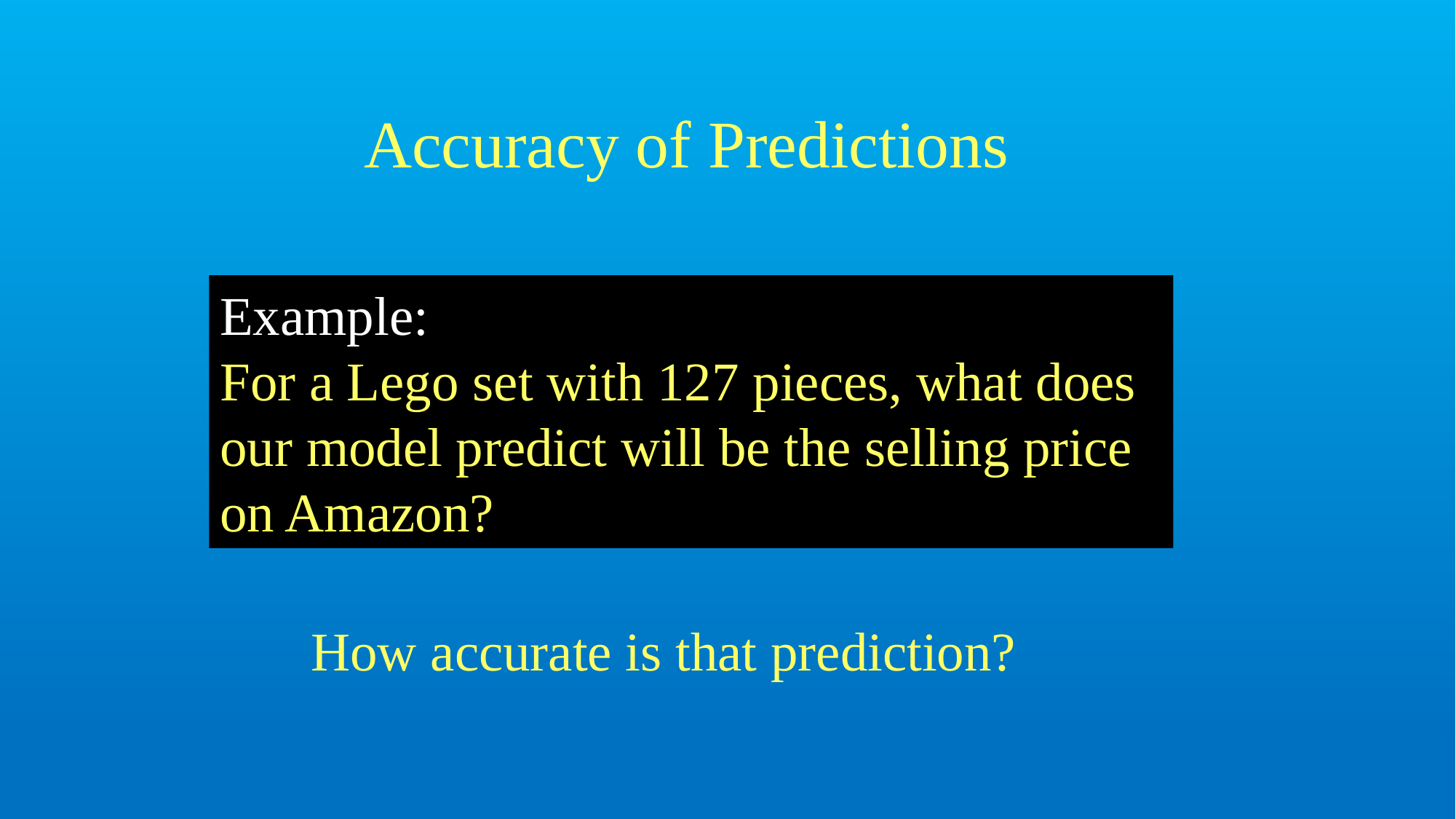

# Accuracy of Predictions
Example:
For a Lego set with 127 pieces, what does our model predict will be the selling price on Amazon?
How accurate is that prediction?